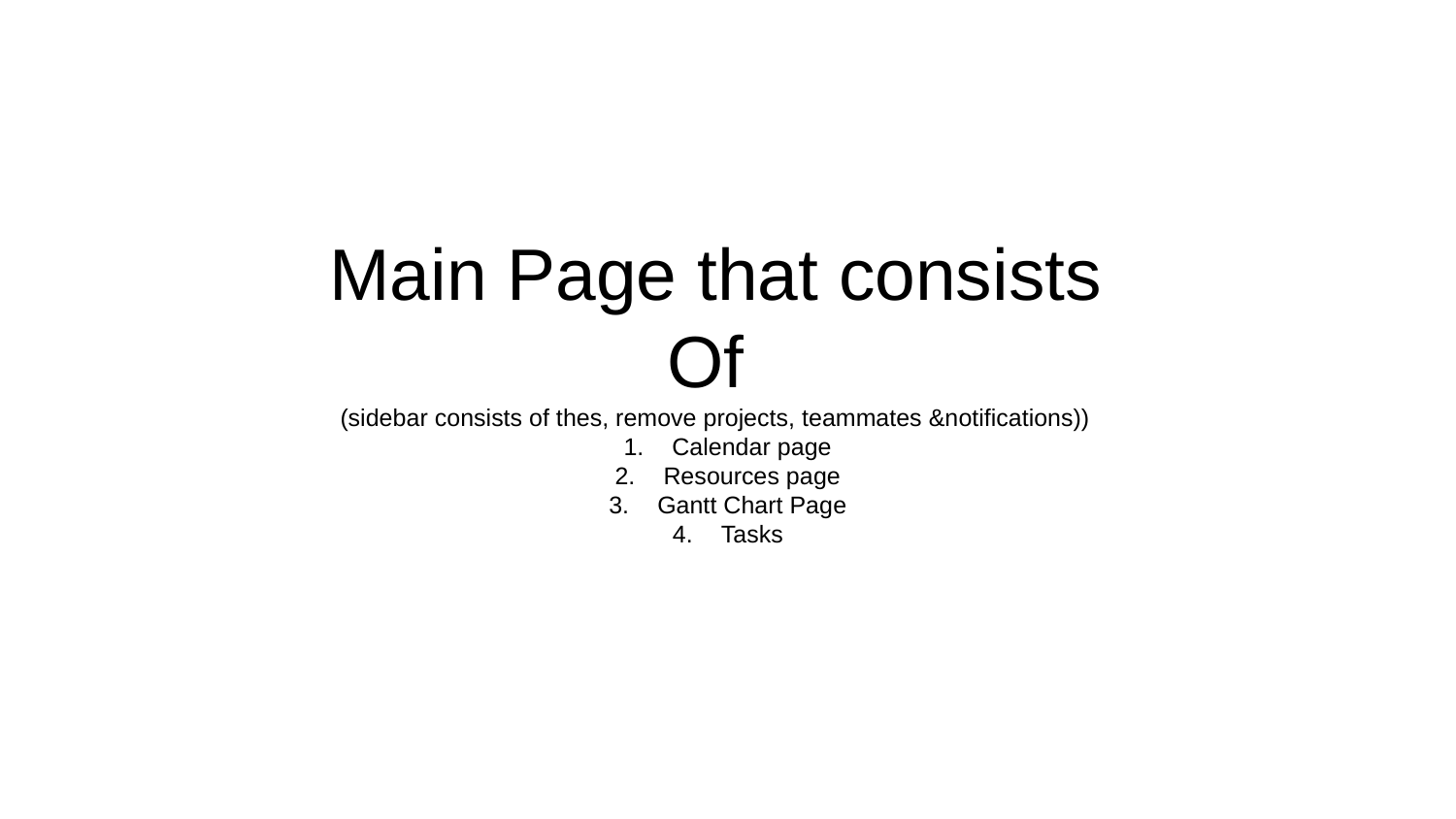

# Main Page that consists
Of
(sidebar consists of thes, remove projects, teammates &notifications))
Calendar page
Resources page
Gantt Chart Page
Tasks